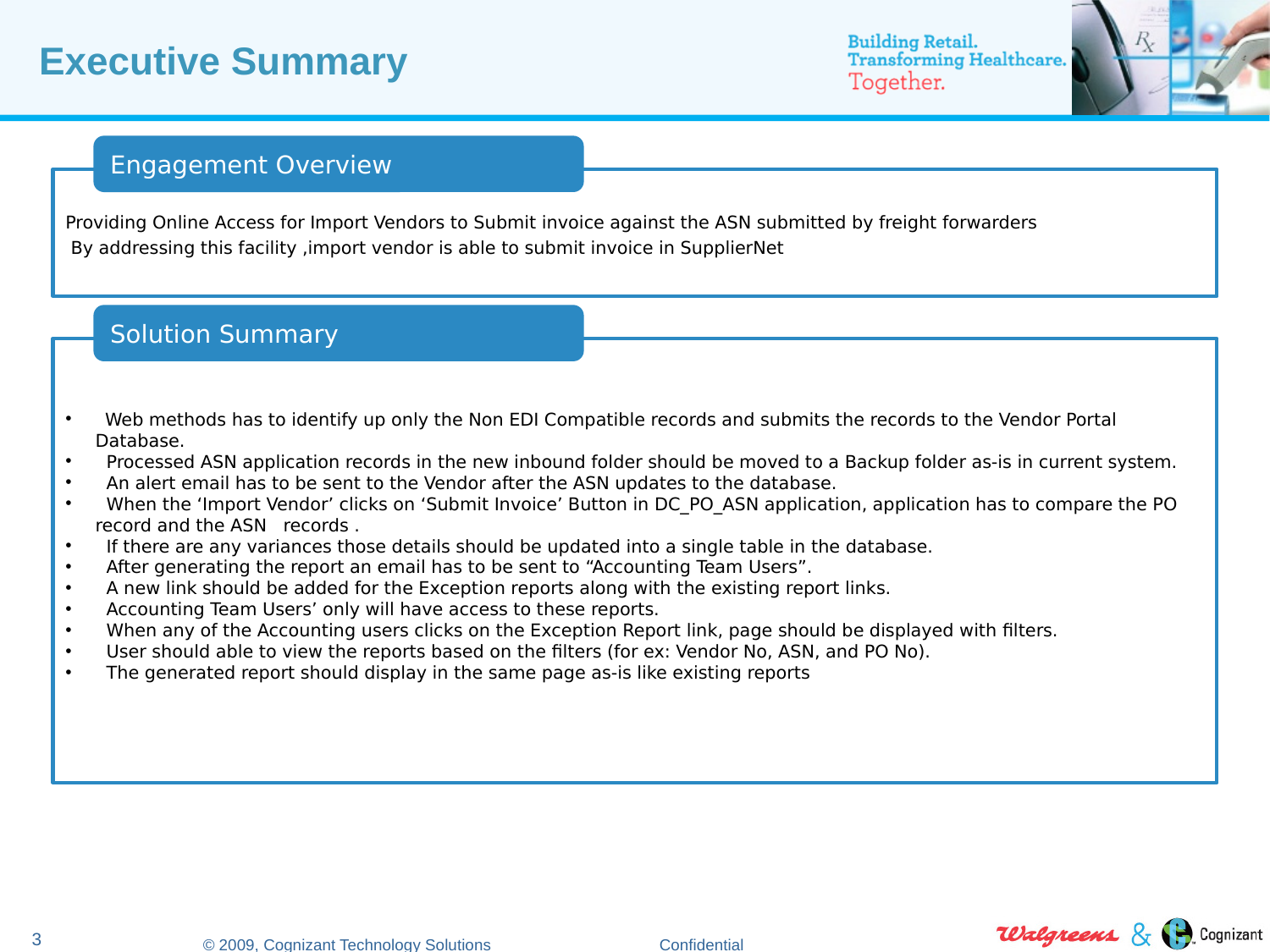

# Executive Summary
Engagement Overview

Providing Online Access for Import Vendors to Submit invoice against the ASN submitted by freight forwarders
 By addressing this facility ,import vendor is able to submit invoice in SupplierNet
Solution Summary

  Web methods has to identify up only the Non EDI Compatible records and submits the records to the Vendor Portal Database.
  Processed ASN application records in the new inbound folder should be moved to a Backup folder as-is in current system.
  An alert email has to be sent to the Vendor after the ASN updates to the database.
  When the ‘Import Vendor’ clicks on ‘Submit Invoice’ Button in DC_PO_ASN application, application has to compare the PO record and the ASN   records .
  If there are any variances those details should be updated into a single table in the database.
  After generating the report an email has to be sent to “Accounting Team Users”.
  A new link should be added for the Exception reports along with the existing report links.
  Accounting Team Users’ only will have access to these reports.
  When any of the Accounting users clicks on the Exception Report link, page should be displayed with filters.
  User should able to view the reports based on the filters (for ex: Vendor No, ASN, and PO No).
  The generated report should display in the same page as-is like existing reports